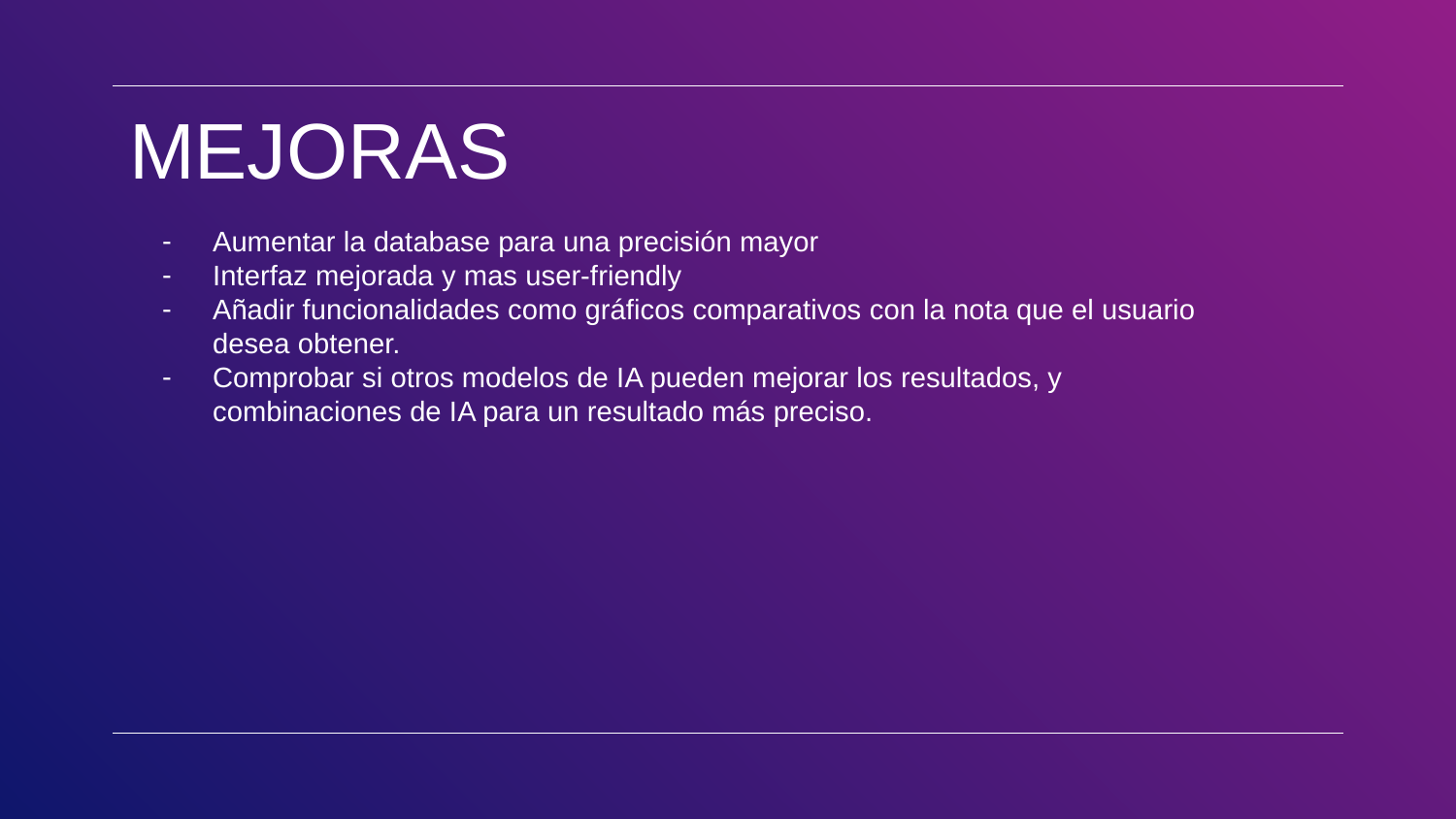

# MEJORAS
Aumentar la database para una precisión mayor
Interfaz mejorada y mas user-friendly
Añadir funcionalidades como gráficos comparativos con la nota que el usuario desea obtener.
Comprobar si otros modelos de IA pueden mejorar los resultados, y combinaciones de IA para un resultado más preciso.